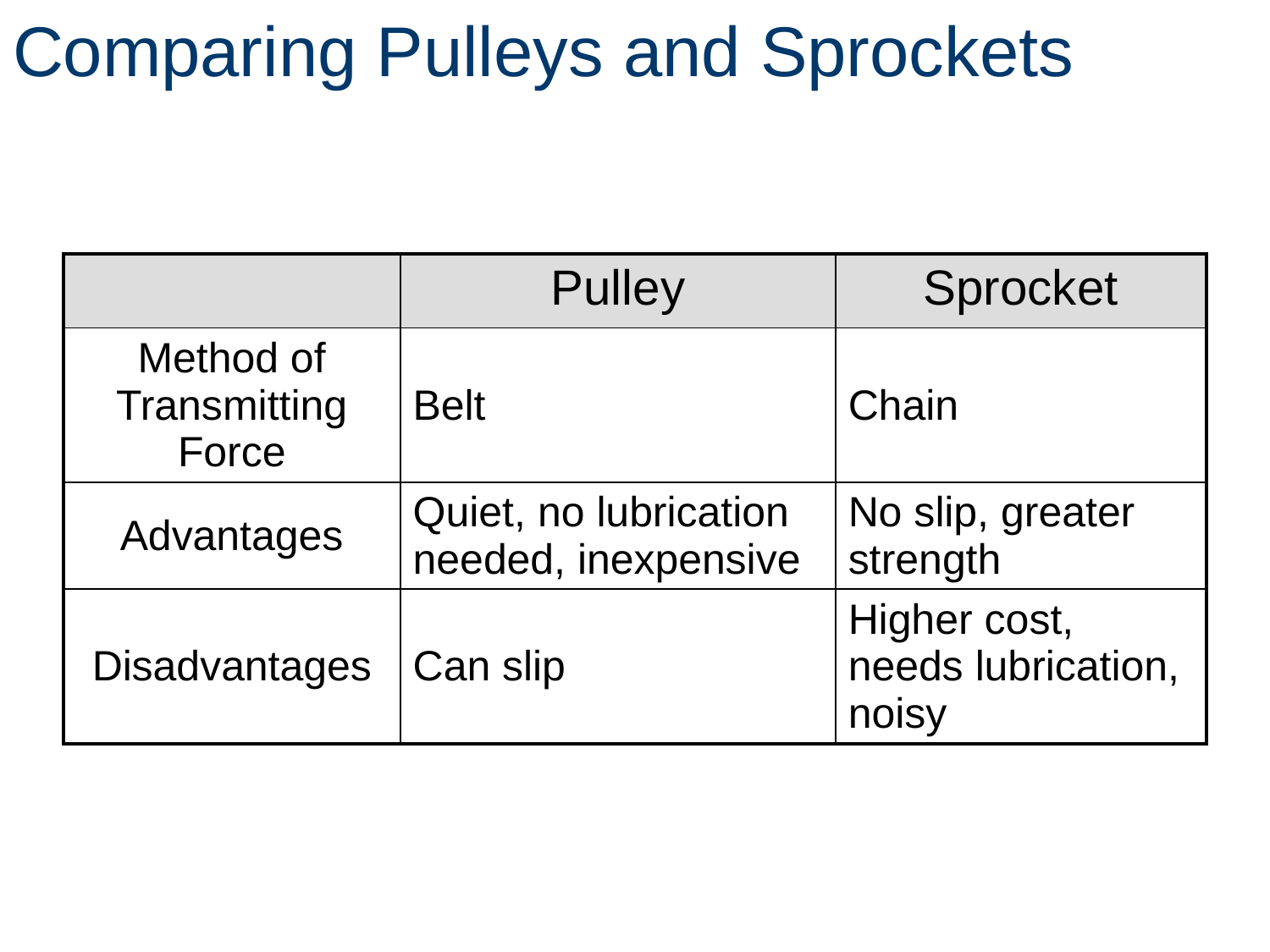

# Comparing Pulleys and Sprockets
|  | Pulley | Sprocket |
| --- | --- | --- |
| Method of Transmitting Force | Belt | Chain |
| Advantages | Quiet, no lubrication needed, inexpensive | No slip, greater strength |
| Disadvantages | Can slip | Higher cost, needs lubrication, noisy |